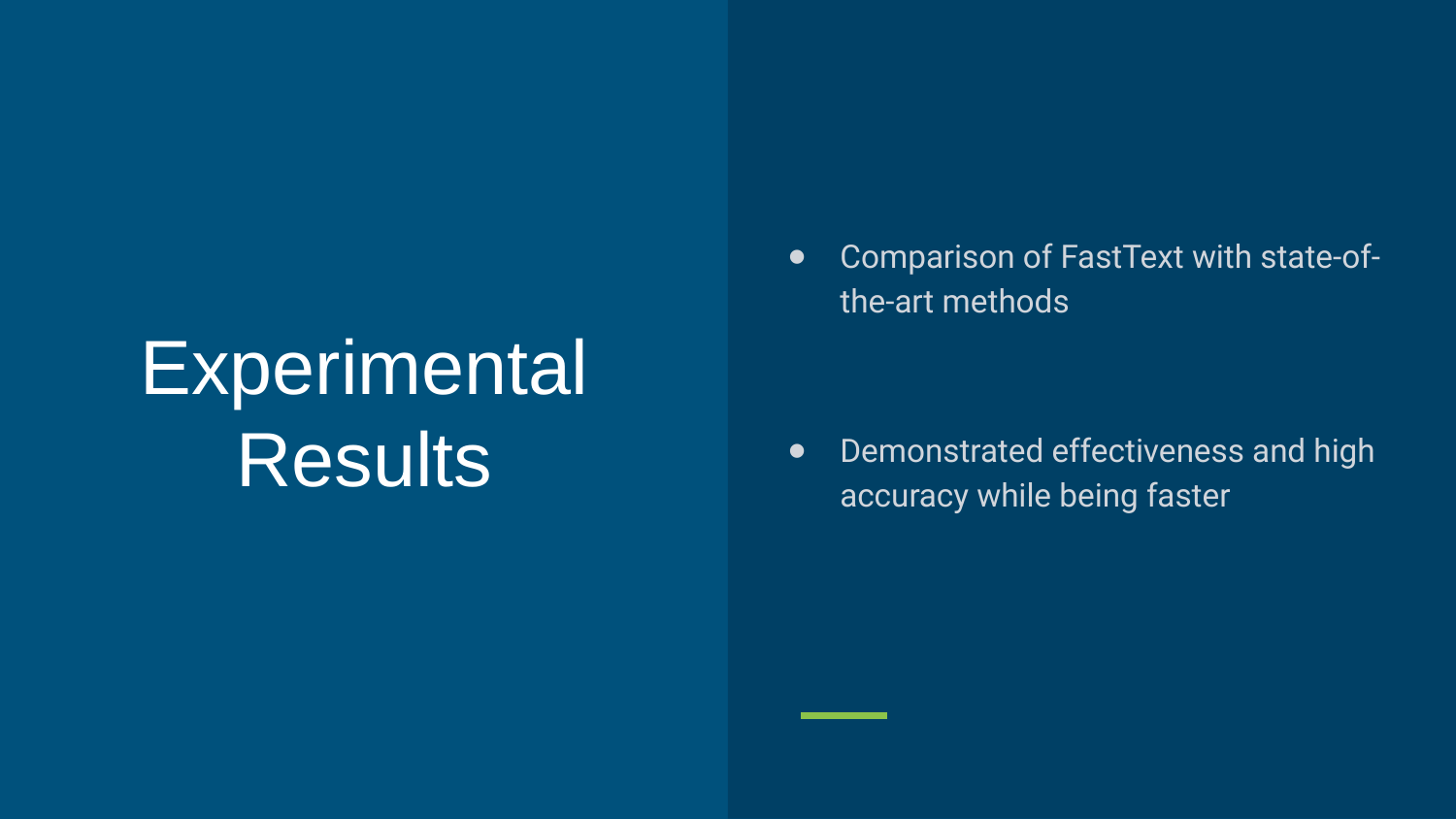

Comparison of FastText with state-of-the-art methods

Demonstrated effectiveness and high accuracy while being faster

# Experimental Results